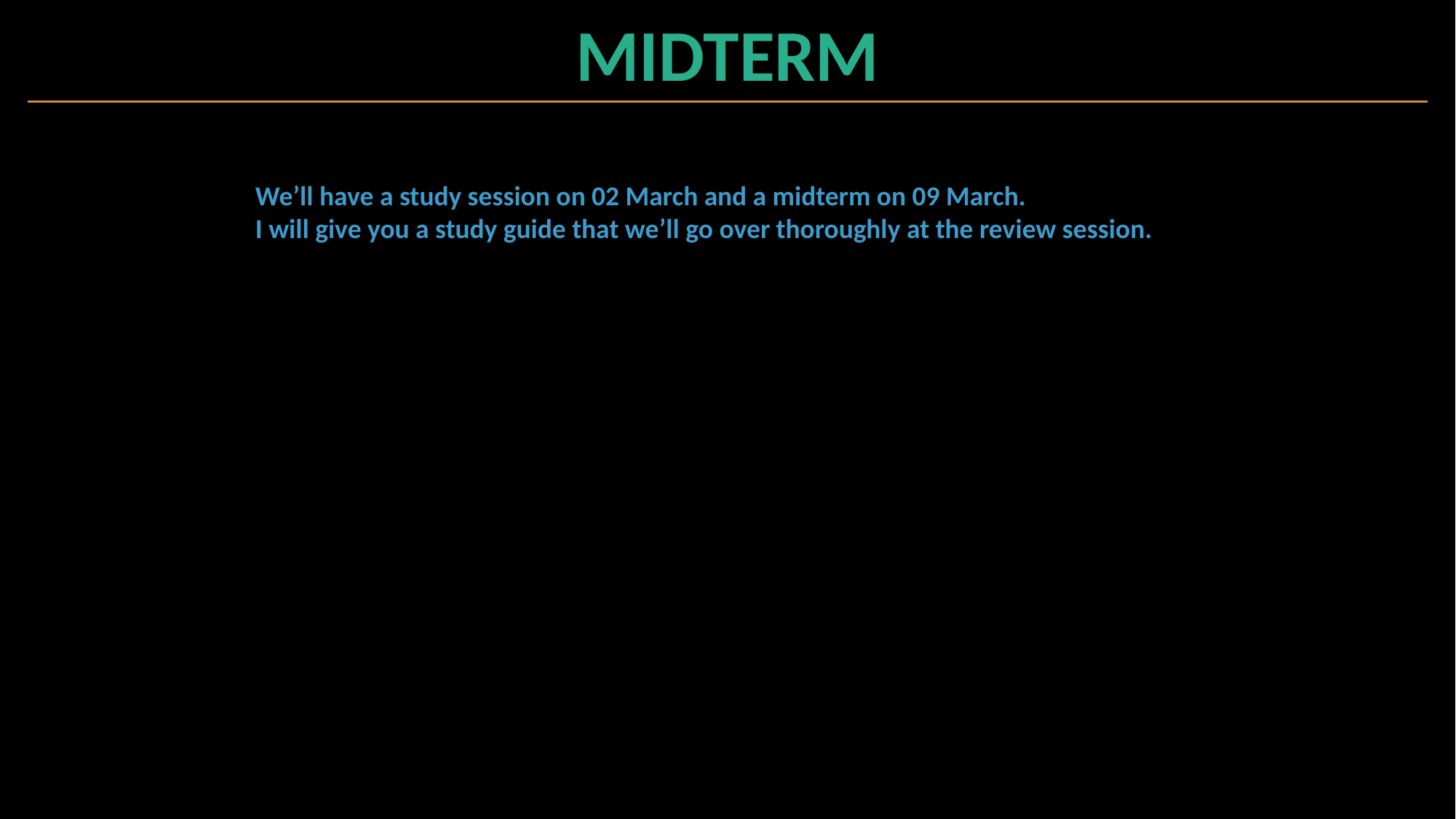

# MIDTERM
We’ll have a study session on 02 March and a midterm on 09 March.
I will give you a study guide that we’ll go over thoroughly at the review session.